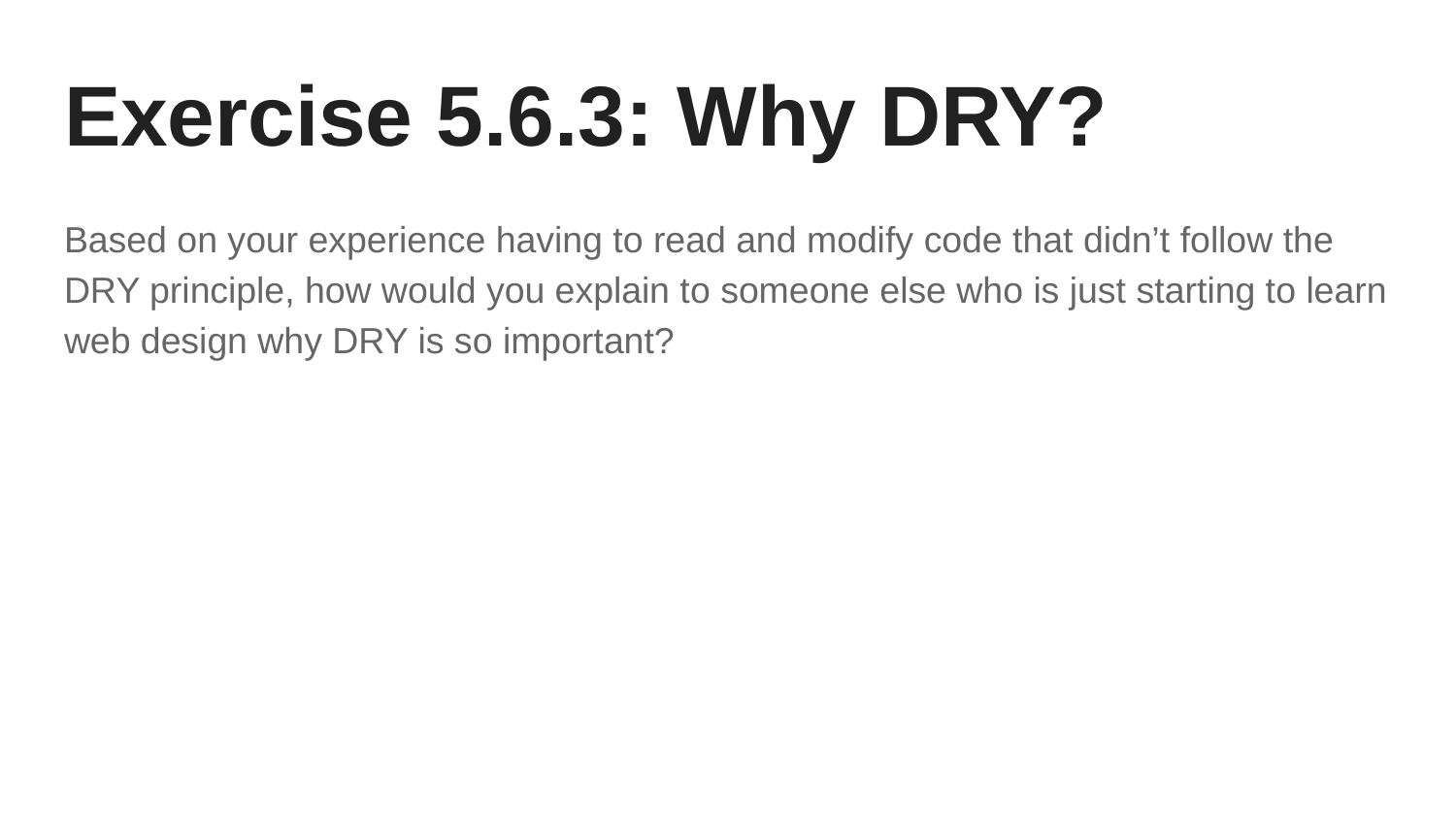

# Exercise 5.6.3: Why DRY?
Based on your experience having to read and modify code that didn’t follow the DRY principle, how would you explain to someone else who is just starting to learn web design why DRY is so important?